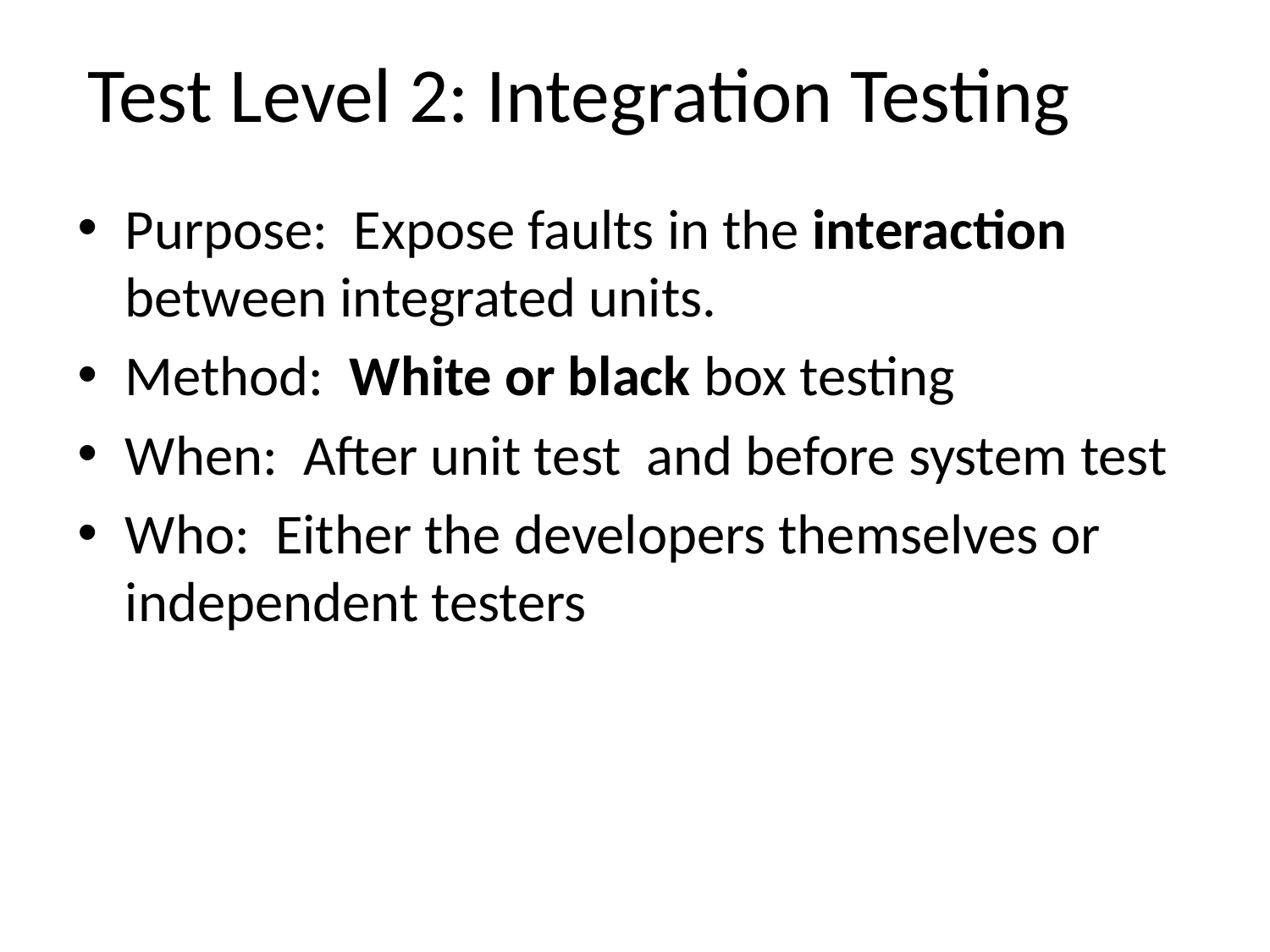

# Test Level 2: Integration Testing
Purpose:  Expose faults in the interaction between integrated units.
Method:  White or black box testing
When:  After unit test  and before system test
Who:  Either the developers themselves or independent testers